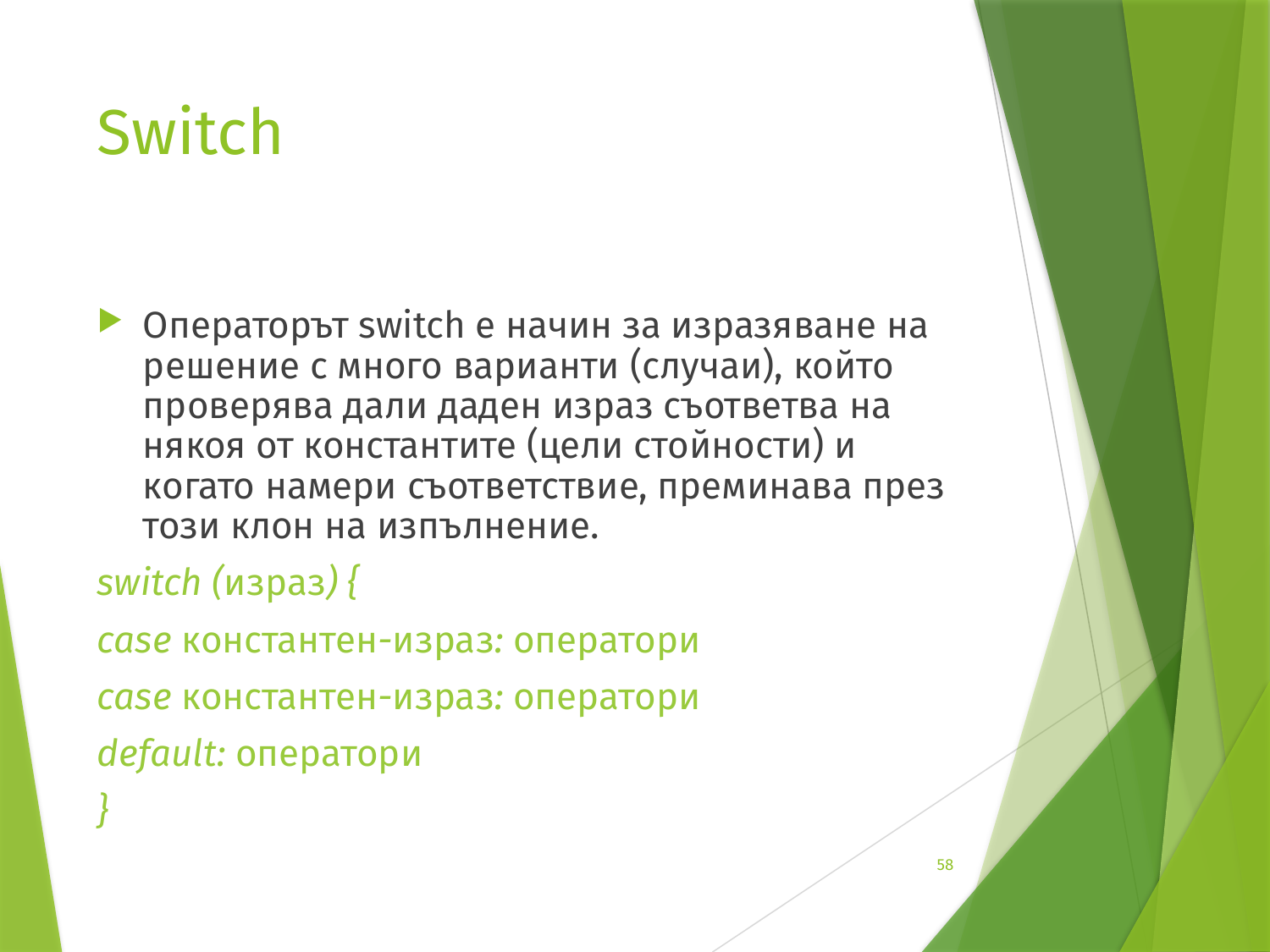

# Switch
Операторът switch е начин за изразяване на решение с много варианти (случаи), който проверява дали даден израз съответва на някоя от константите (цели стойности) и когато намери съответствие, преминава през този клон на изпълнение.
switch (израз) {
case константен-израз: оператори
case константен-израз: оператори
default: оператори
}

58